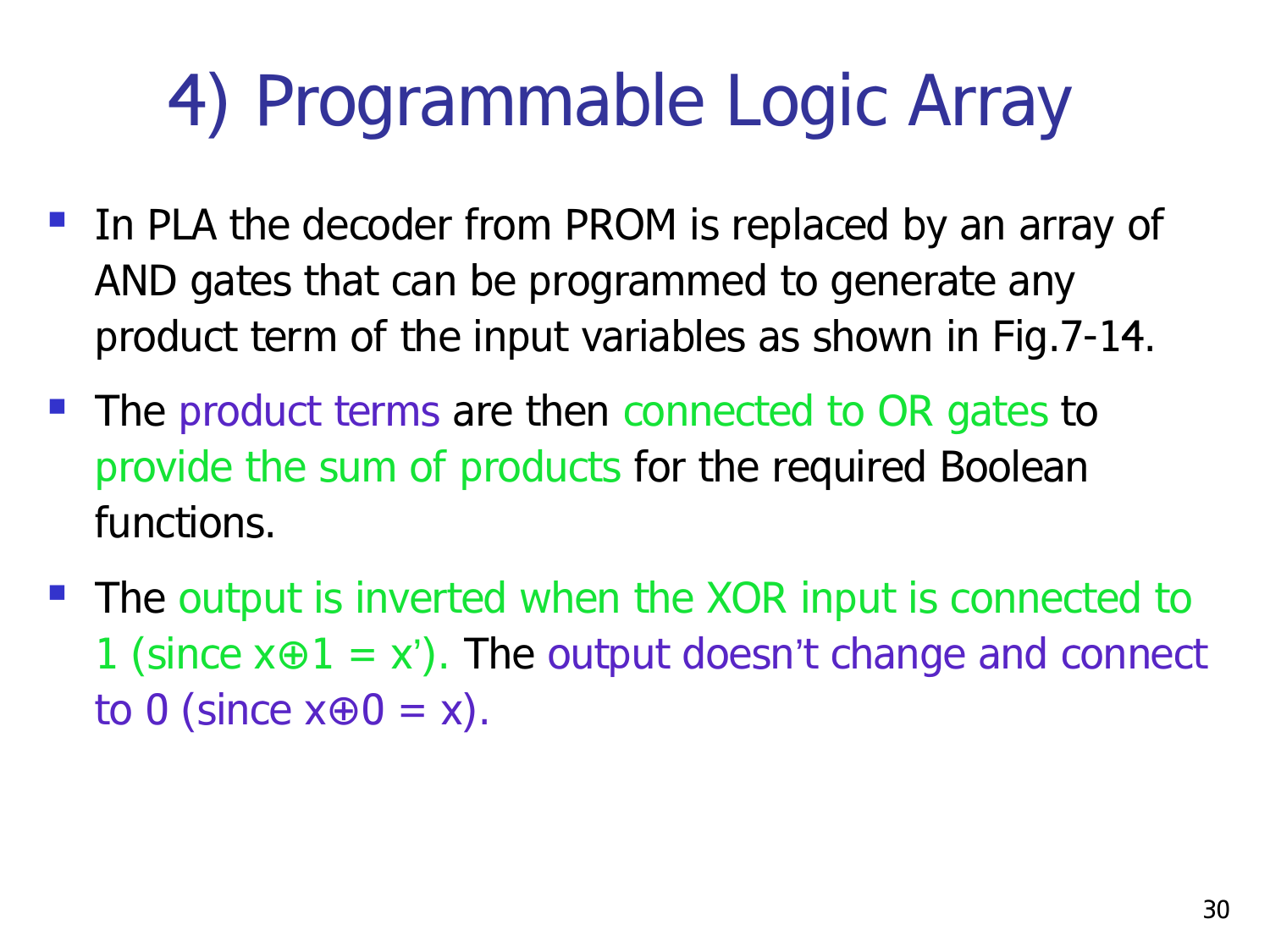

# 4) Programmable Logic Array
In PLA the decoder from PROM is replaced by an array of AND gates that can be programmed to generate any product term of the input variables as shown in Fig.7-14.
The product terms are then connected to OR gates to provide the sum of products for the required Boolean functions.
The output is inverted when the XOR input is connected to 1 (since x⊕1 = x’). The output doesn’t change and connect to 0 (since x⊕0 = x).
30